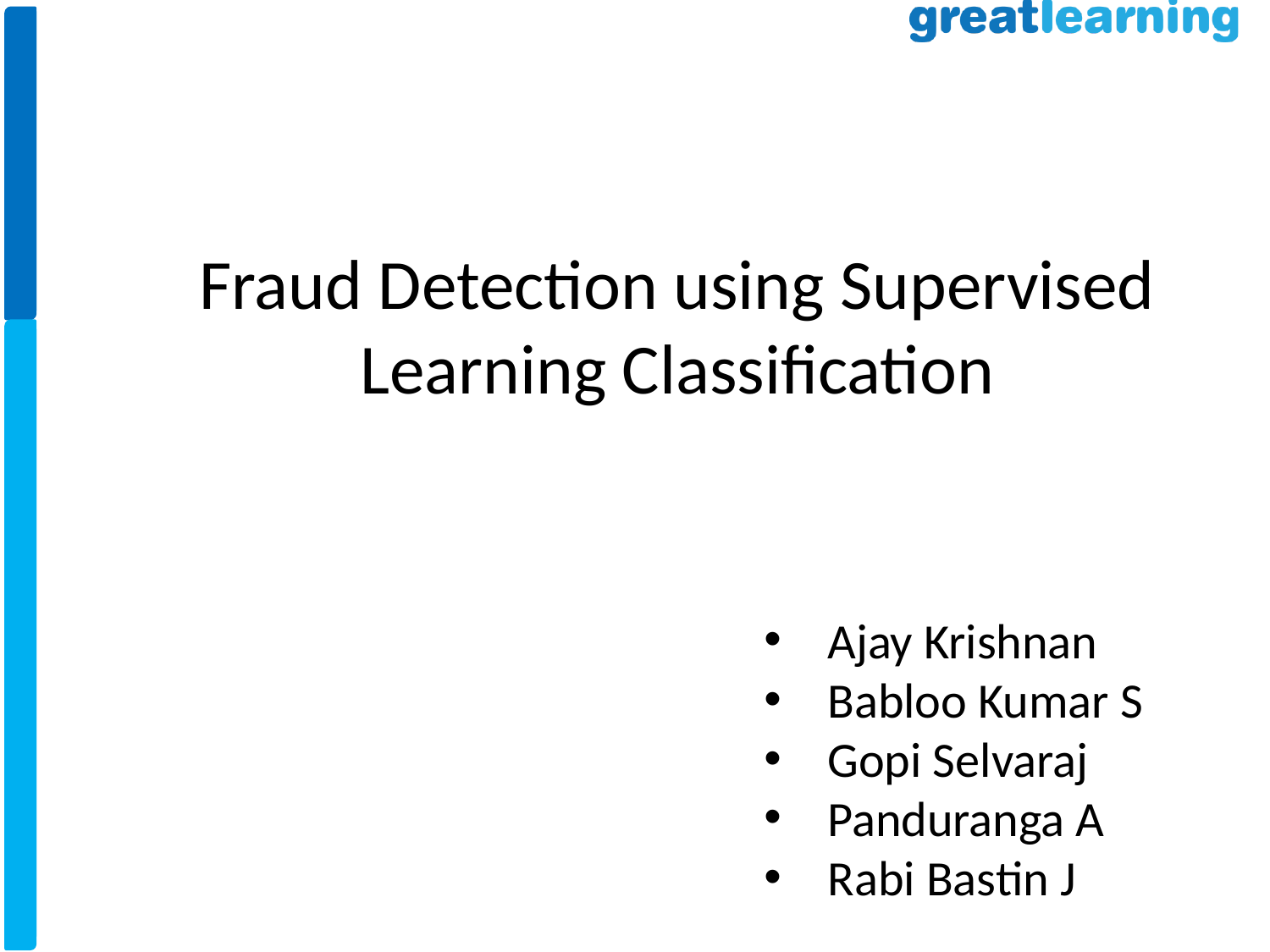

Fraud Detection using Supervised Learning Classification

Ajay Krishnan
Babloo Kumar S
Gopi Selvaraj
Panduranga A
Rabi Bastin J